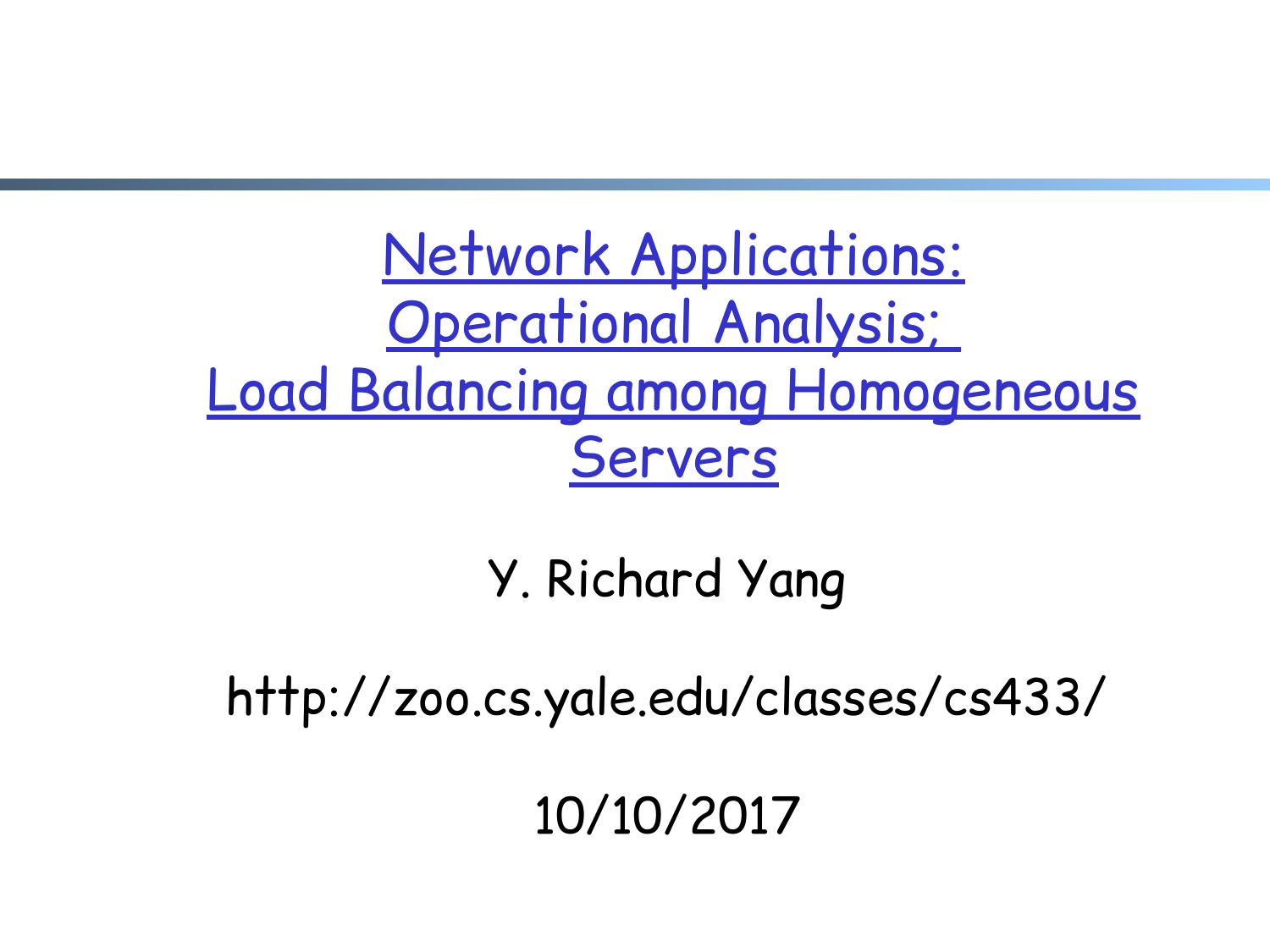

# Network Applications: Operational Analysis; Load Balancing among Homogeneous Servers
Y. Richard Yang

http://zoo.cs.yale.edu/classes/cs433/

10/10/2017